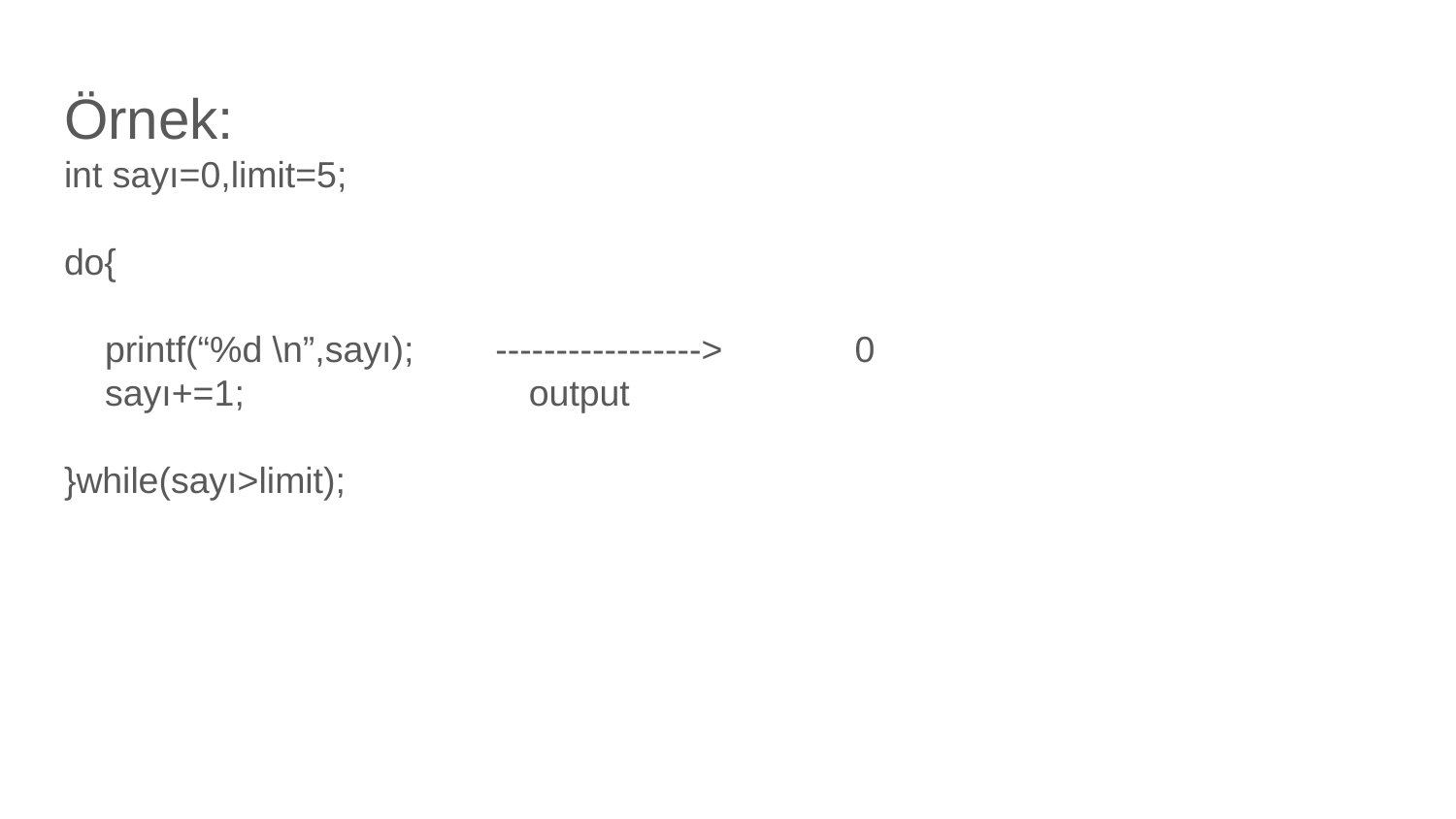

Örnek:
int sayı=0,limit=5;

do{

    printf(“%d \n”,sayı);        ----------------->             0
    sayı+=1;                            output

}while(sayı>limit);